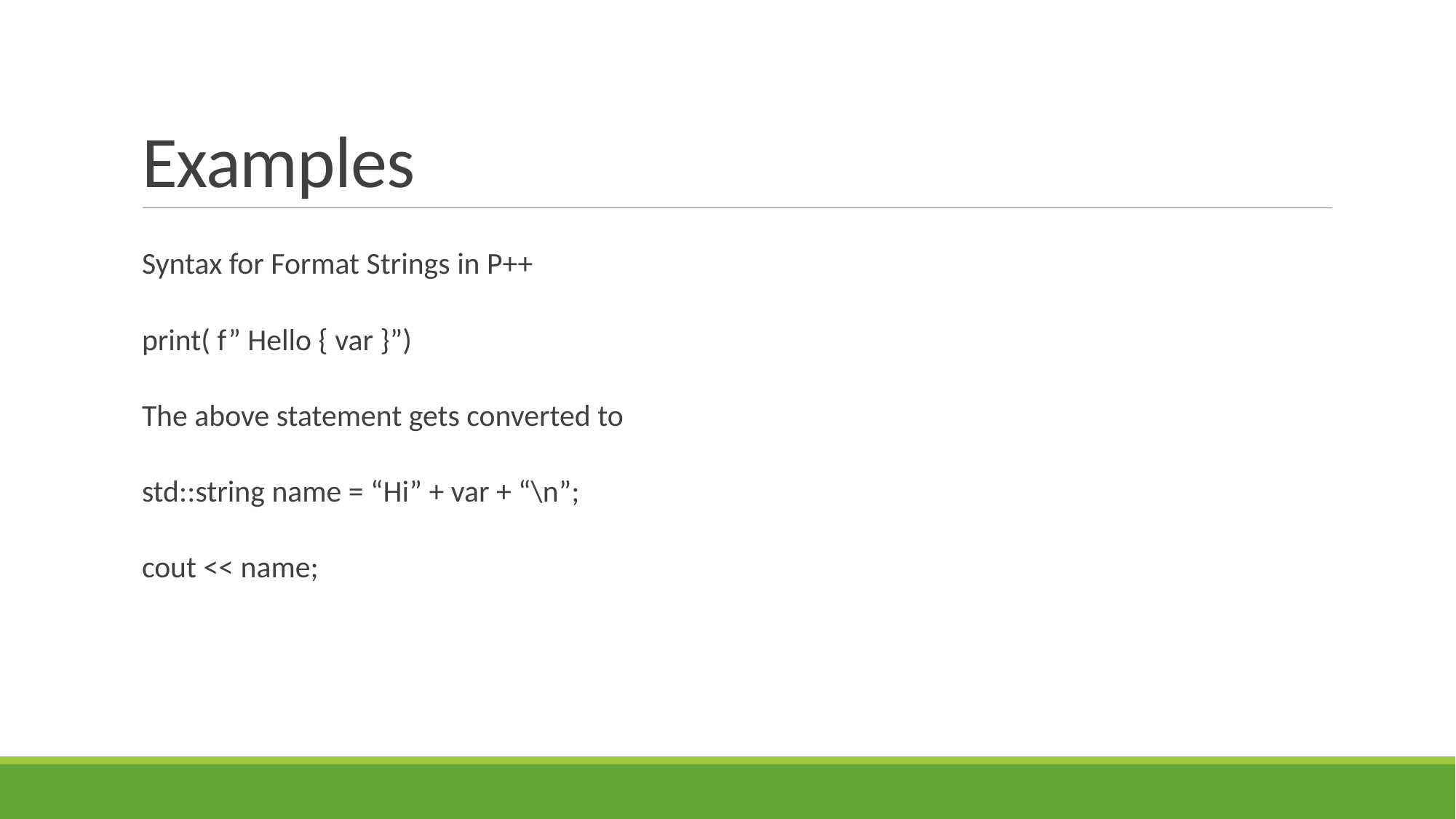

# Examples
Syntax for Format Strings in P++
print( f” Hello { var }”)
The above statement gets converted to
std::string name = “Hi” + var + “\n”;
cout << name;